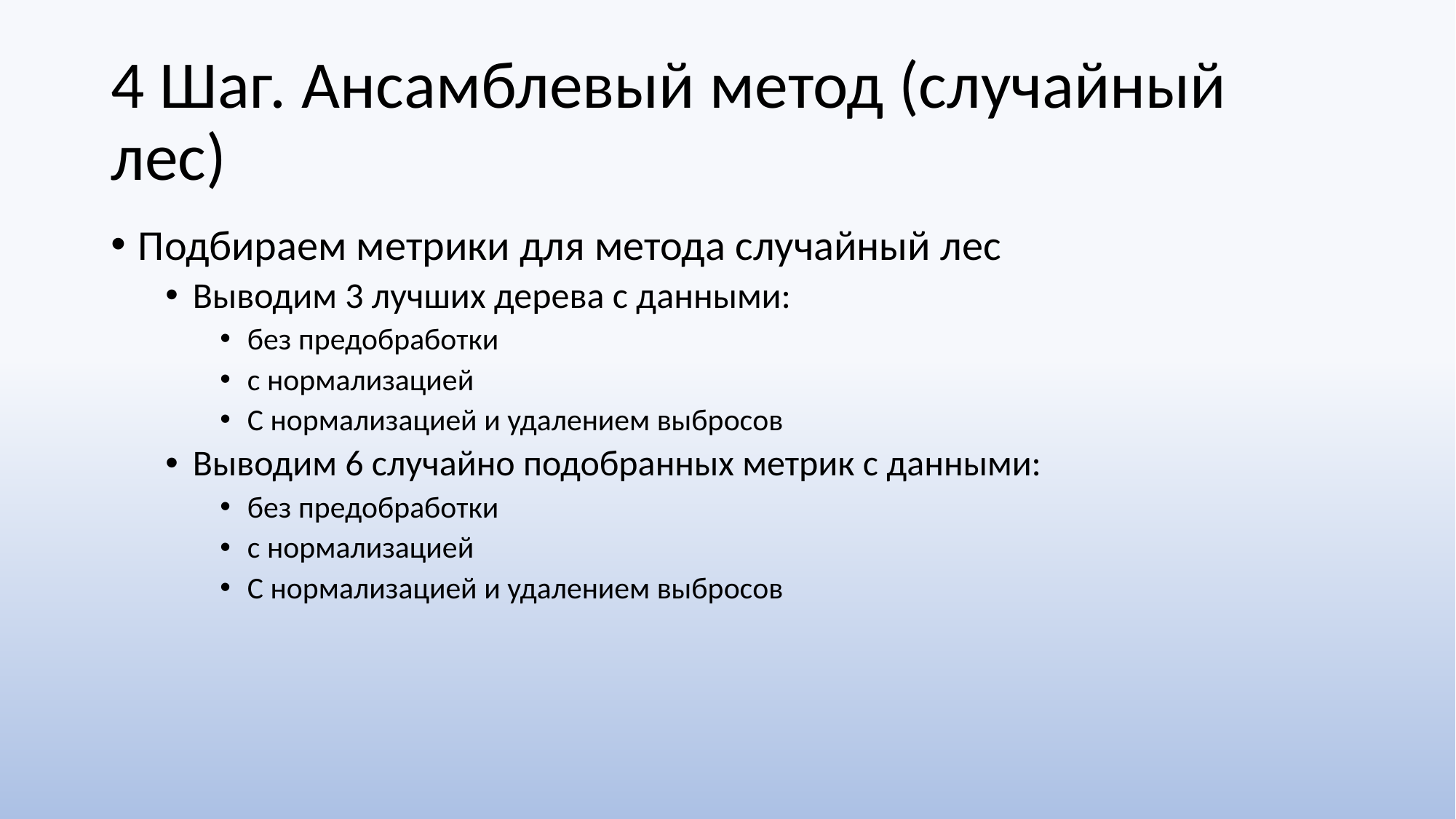

# 4 Шаг. Ансамблевый метод (случайный лес)
Подбираем метрики для метода случайный лес
Выводим 3 лучших дерева с данными:
без предобработки
с нормализацией
С нормализацией и удалением выбросов
Выводим 6 случайно подобранных метрик с данными:
без предобработки
с нормализацией
С нормализацией и удалением выбросов